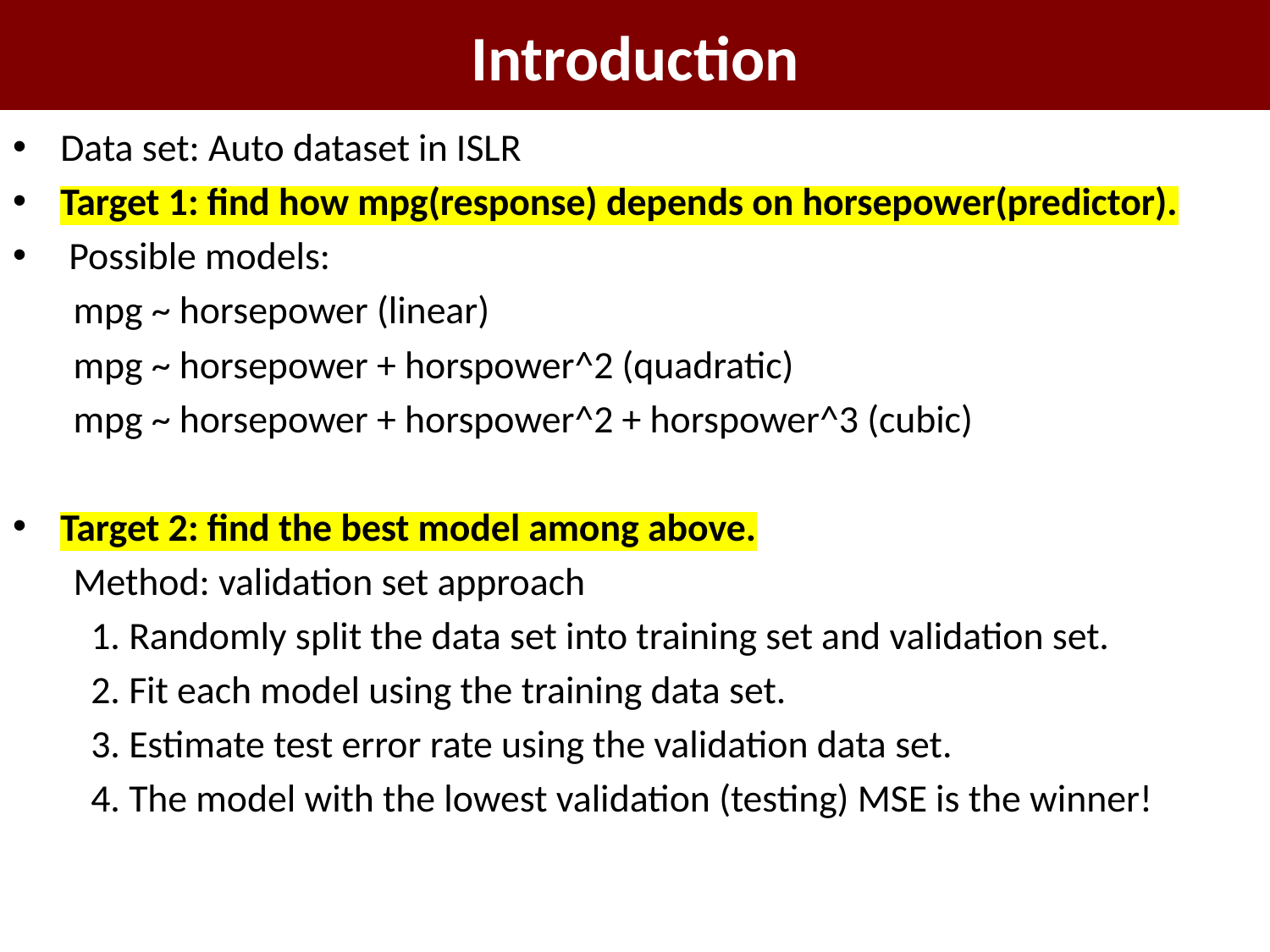

# Introduction
Data set: Auto dataset in ISLR
Target 1: find how mpg(response) depends on horsepower(predictor).
 Possible models:
       mpg ~ horsepower (linear)
       mpg ~ horsepower + horspower^2 (quadratic)
       mpg ~ horsepower + horspower^2 + horspower^3 (cubic)

Target 2: find the best model among above.
       Method: validation set approach
         1. Randomly split the data set into training set and validation set.
         2. Fit each model using the training data set.
         3. Estimate test error rate using the validation data set.
         4. The model with the lowest validation (testing) MSE is the winner!